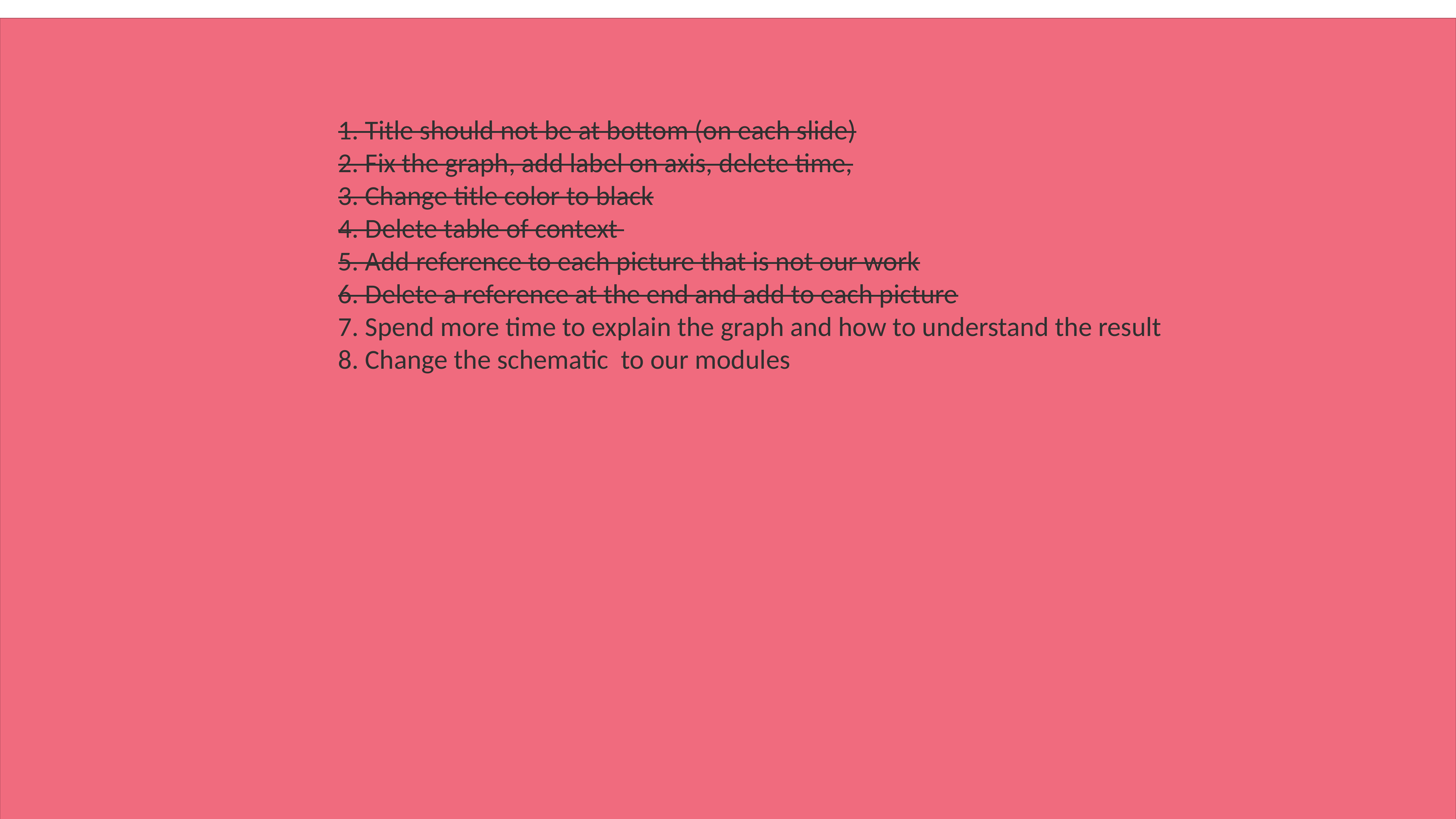

1. Title should not be at bottom (on each slide)
2. Fix the graph, add label on axis, delete time,
3. Change title color to black
4. Delete table of context
5. Add reference to each picture that is not our work
6. Delete a reference at the end and add to each picture
7. Spend more time to explain the graph and how to understand the result
8. Change the schematic  to our modules